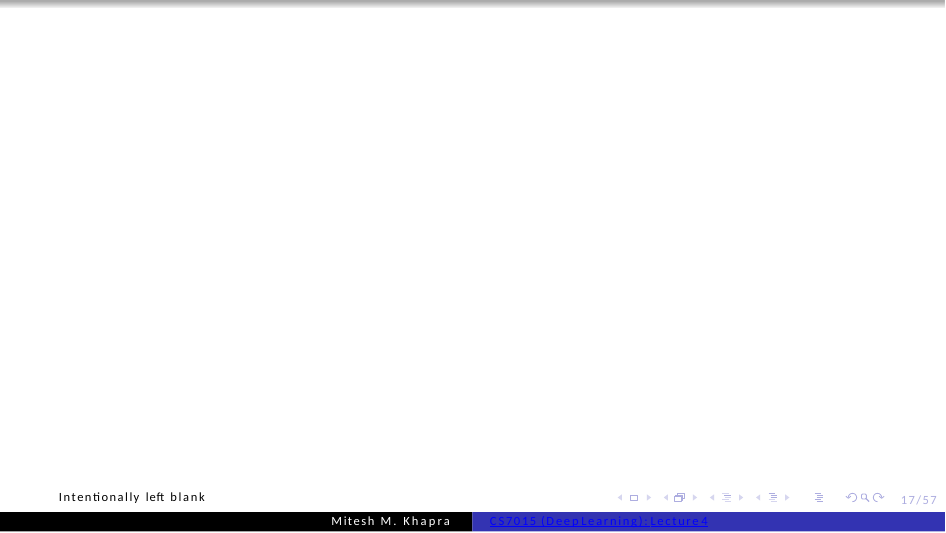

Intentionally left blank
17/57

Mitesh M. Khapra
CS7015 (Deep Learning): Lecture 4